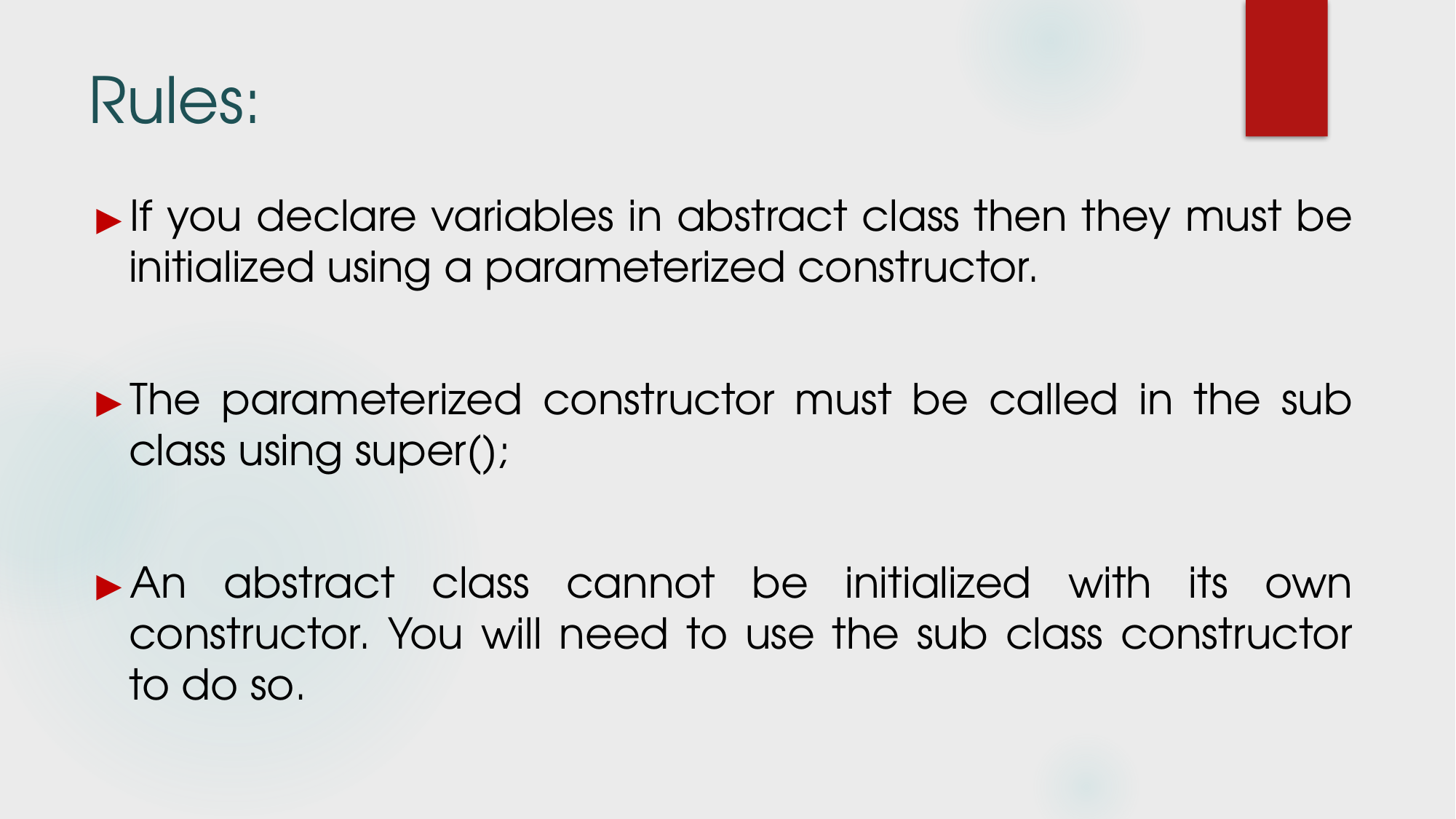

# Rules:

If you declare variables in abstract class then they must be initialized using a parameterized constructor.

The parameterized constructor must be called in the sub class using super();

An abstract class cannot be initialized with its own constructor. You will need to use the sub class constructor to do so.